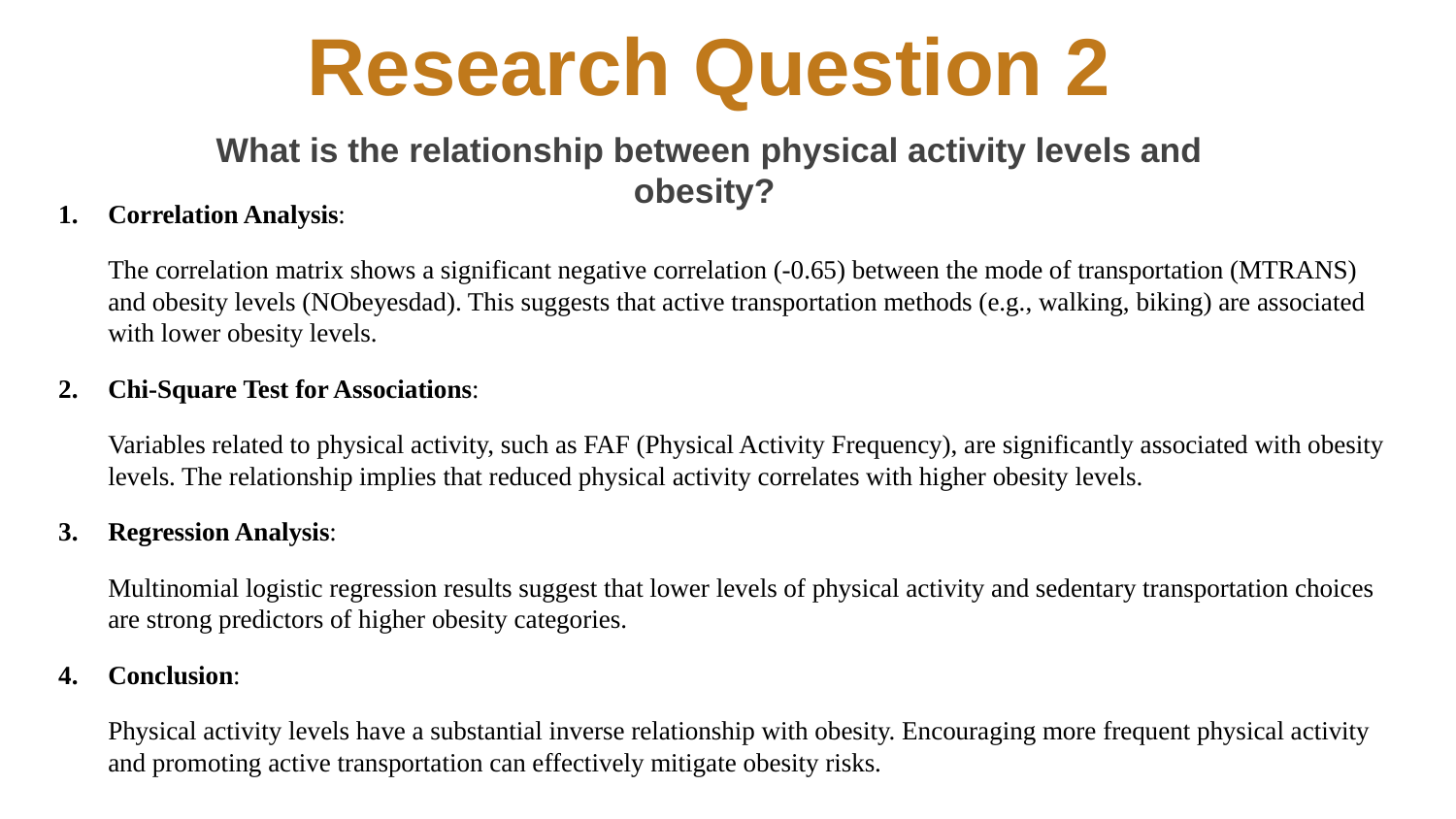

Research Question 2
What is the relationship between physical activity levels and obesity?

Correlation Analysis:
The correlation matrix shows a significant negative correlation (-0.65) between the mode of transportation (MTRANS) and obesity levels (NObeyesdad). This suggests that active transportation methods (e.g., walking, biking) are associated with lower obesity levels.
Chi-Square Test for Associations:
Variables related to physical activity, such as FAF (Physical Activity Frequency), are significantly associated with obesity levels. The relationship implies that reduced physical activity correlates with higher obesity levels.
Regression Analysis:
Multinomial logistic regression results suggest that lower levels of physical activity and sedentary transportation choices are strong predictors of higher obesity categories.
Conclusion:
Physical activity levels have a substantial inverse relationship with obesity. Encouraging more frequent physical activity and promoting active transportation can effectively mitigate obesity risks.